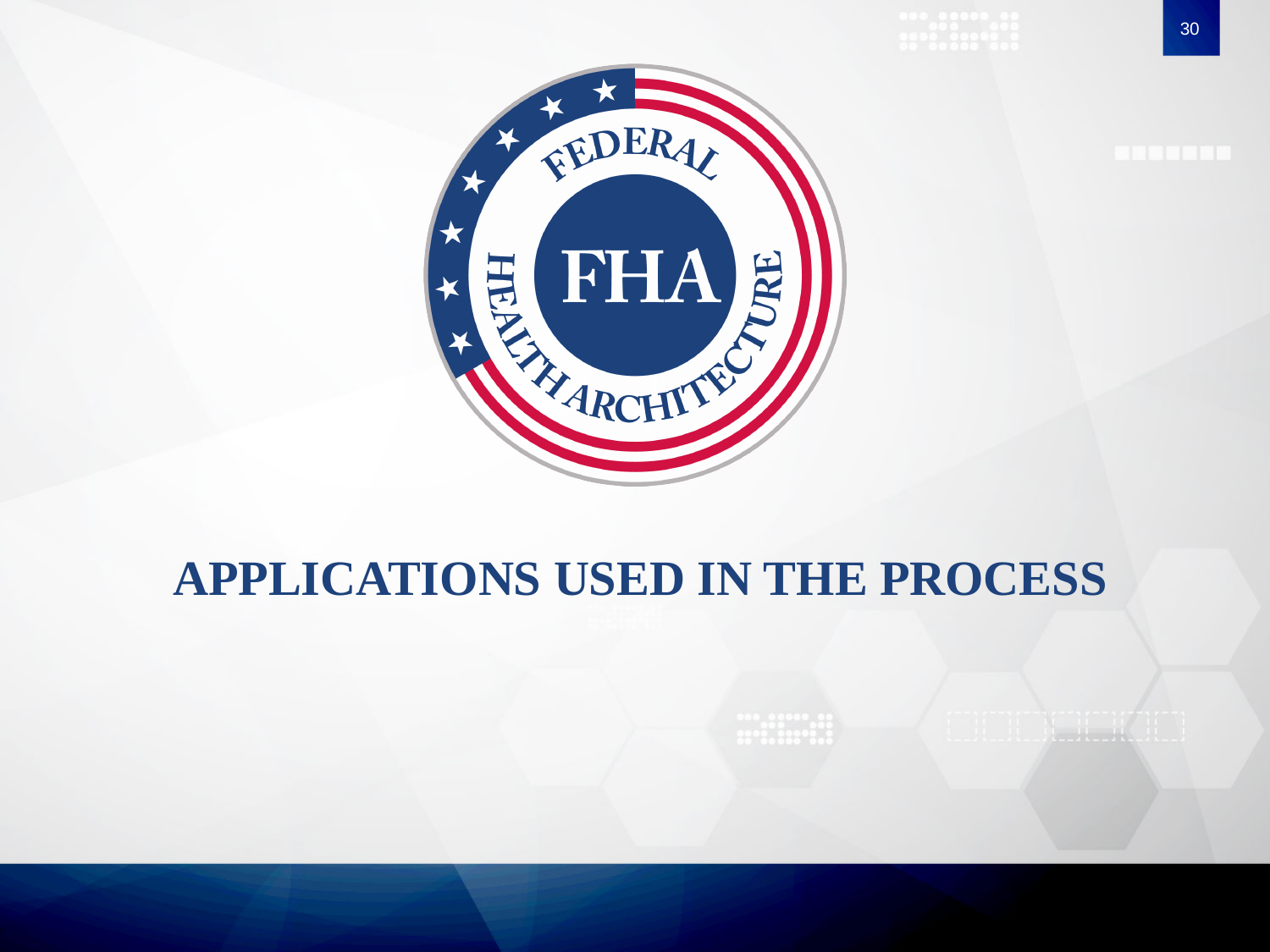

30
# Applications USED in the process